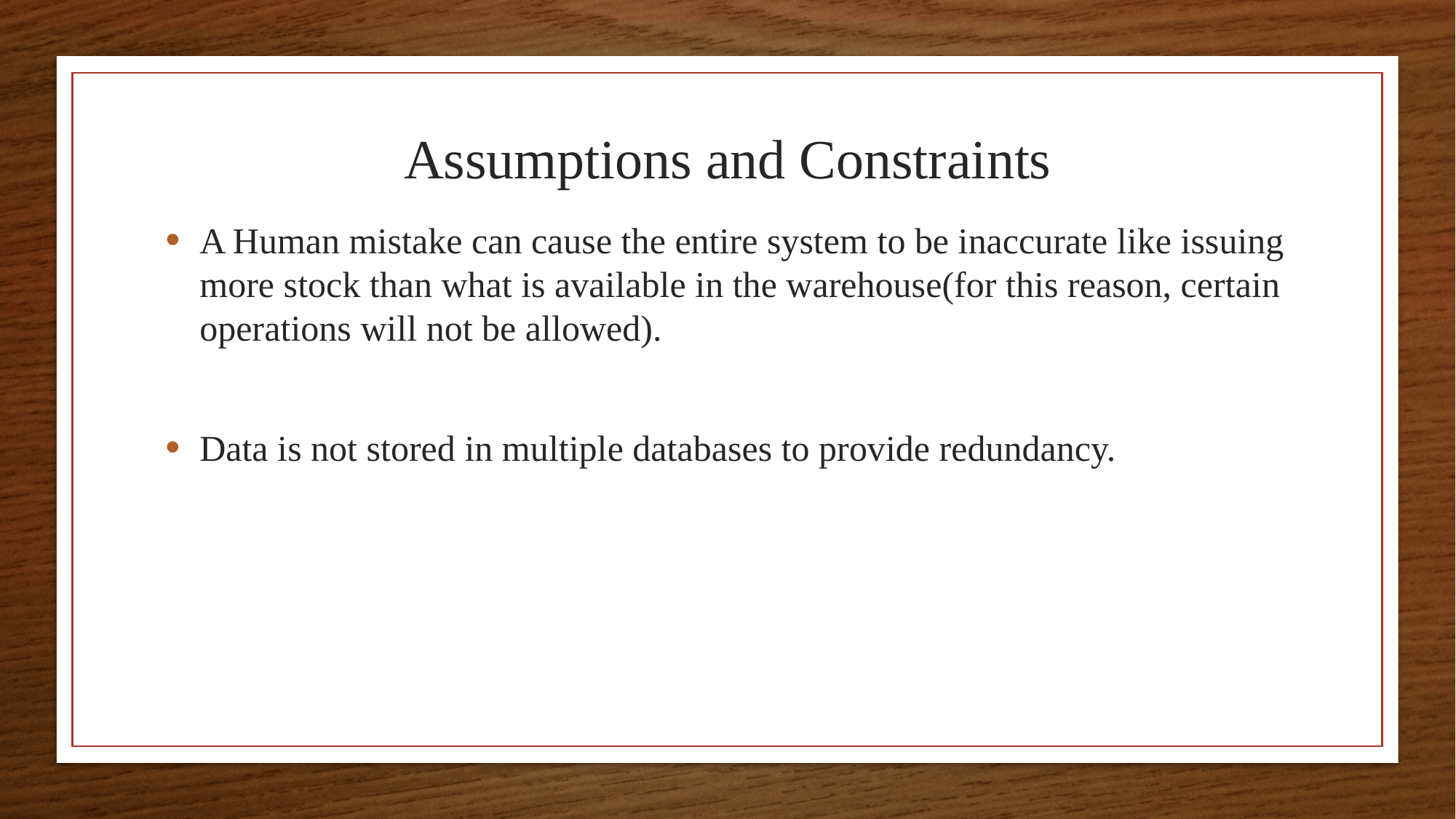

# Assumptions and Constraints
A Human mistake can cause the entire system to be inaccurate like issuing more stock than what is available in the warehouse(for this reason, certain operations will not be allowed).

Data is not stored in multiple databases to provide redundancy.